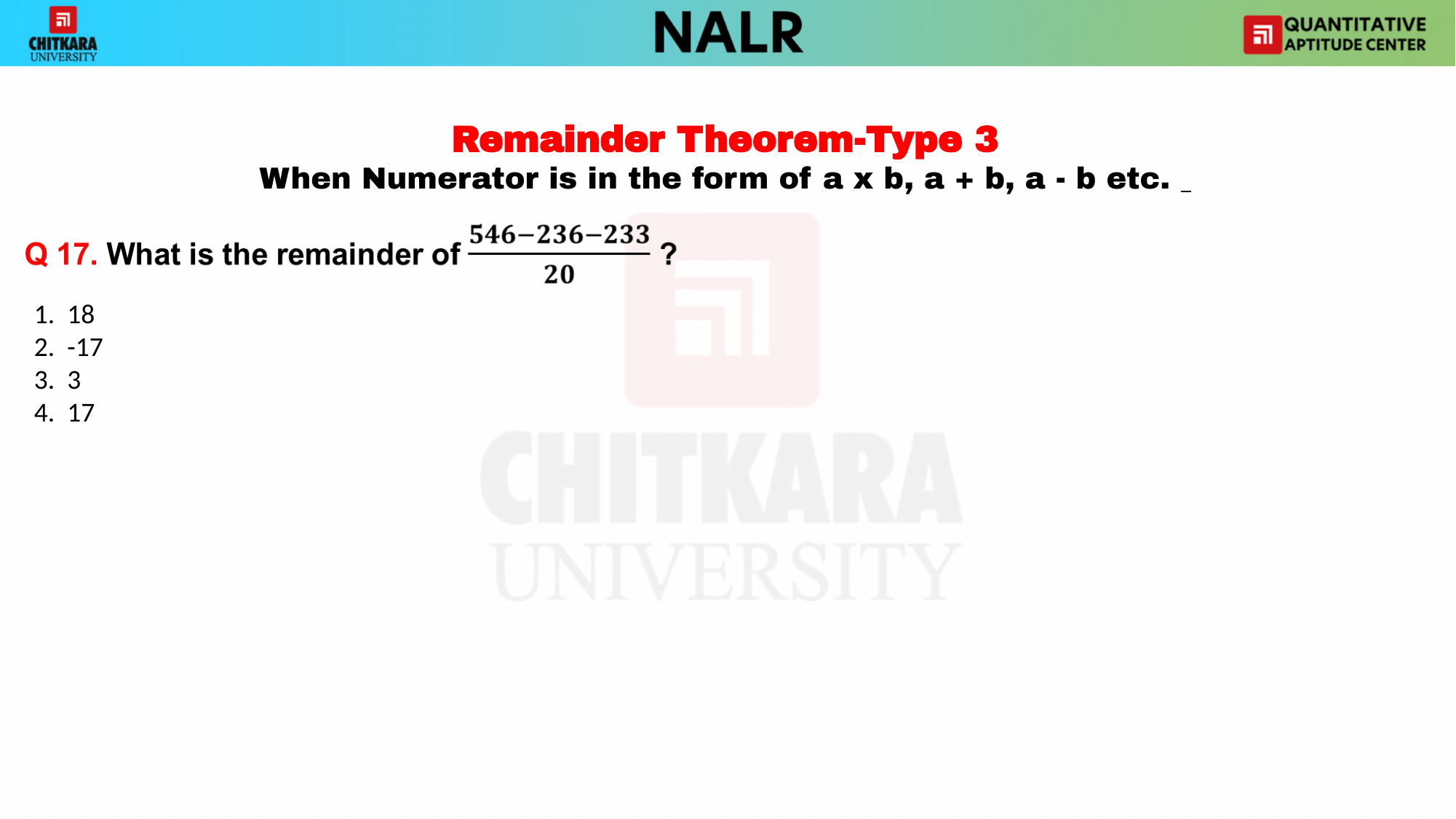

Remainder Theorem-Type 3
When Numerator is in the form of a x b, a + b, a - b etc.

1.  18
2.  -17
3.  3
4.  17